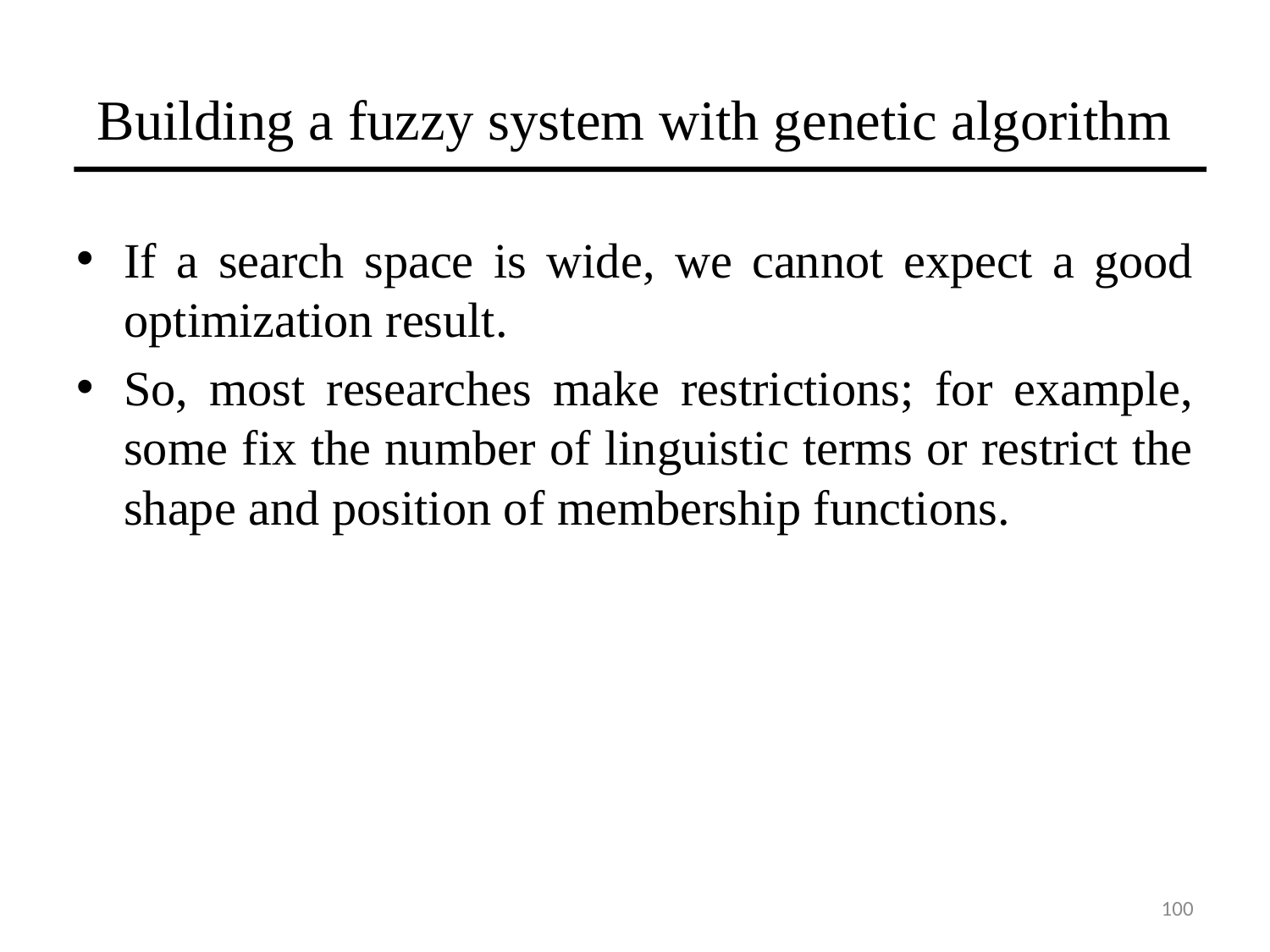

# Building a fuzzy system with genetic algorithm

If a search space is wide, we cannot expect a good optimization result.
So, most researches make restrictions; for example, some fix the number of linguistic terms or restrict the shape and position of membership functions.

100